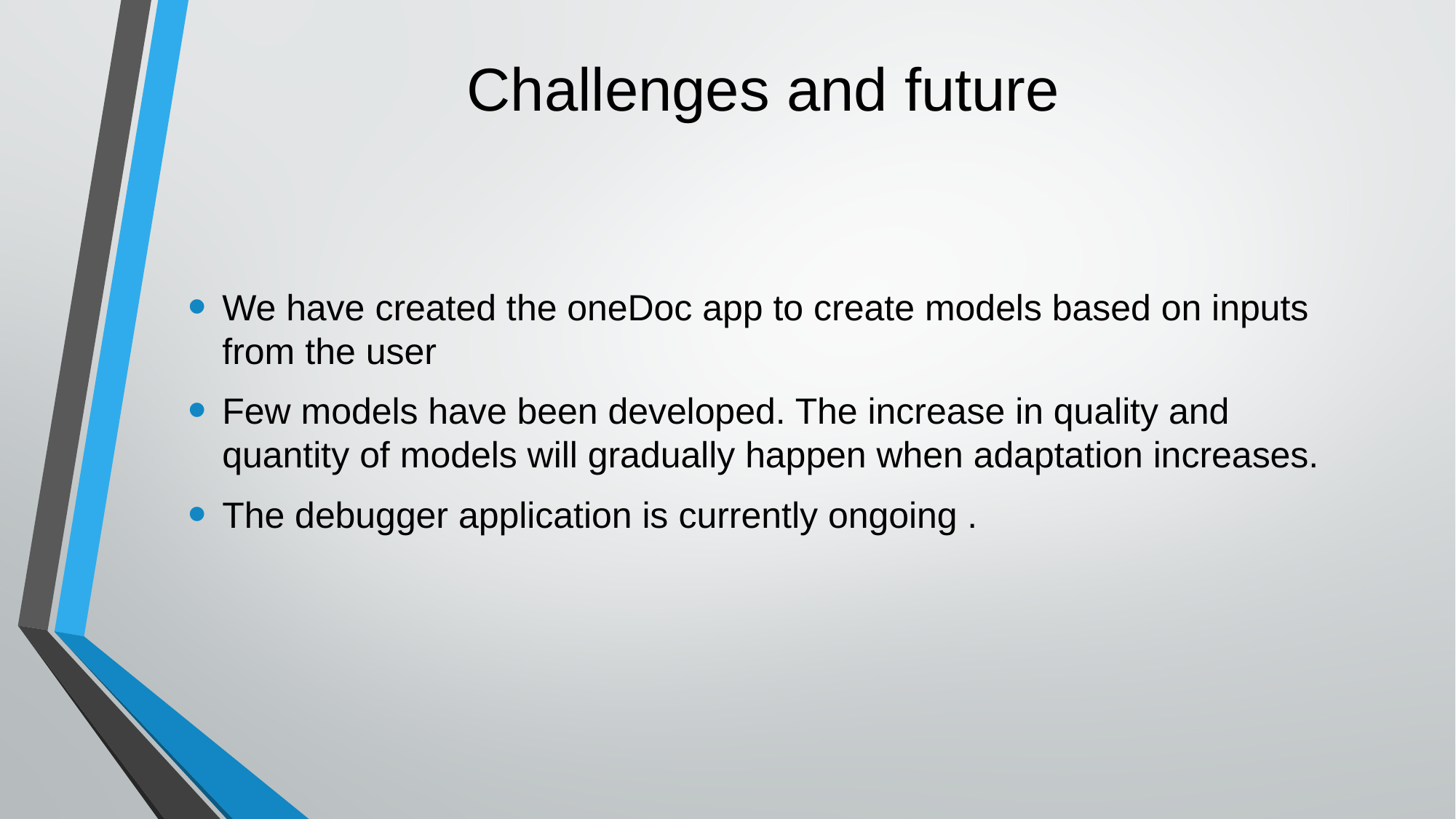

# Challenges and future
We have created the oneDoc app to create models based on inputs from the user
Few models have been developed. The increase in quality and quantity of models will gradually happen when adaptation increases.
The debugger application is currently ongoing .